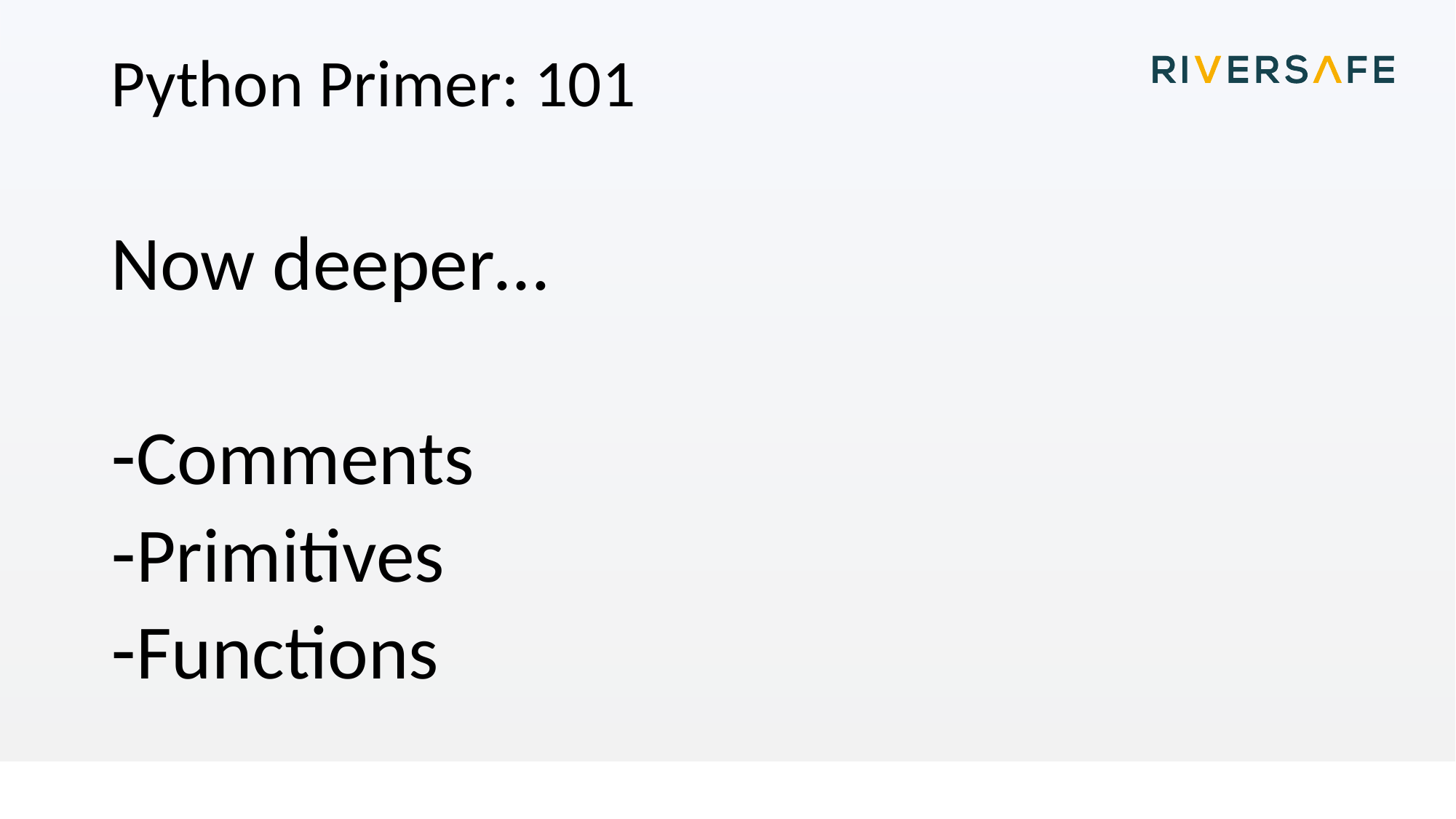

# Python Primer: 101
Now deeper…

Comments
Primitives
Functions